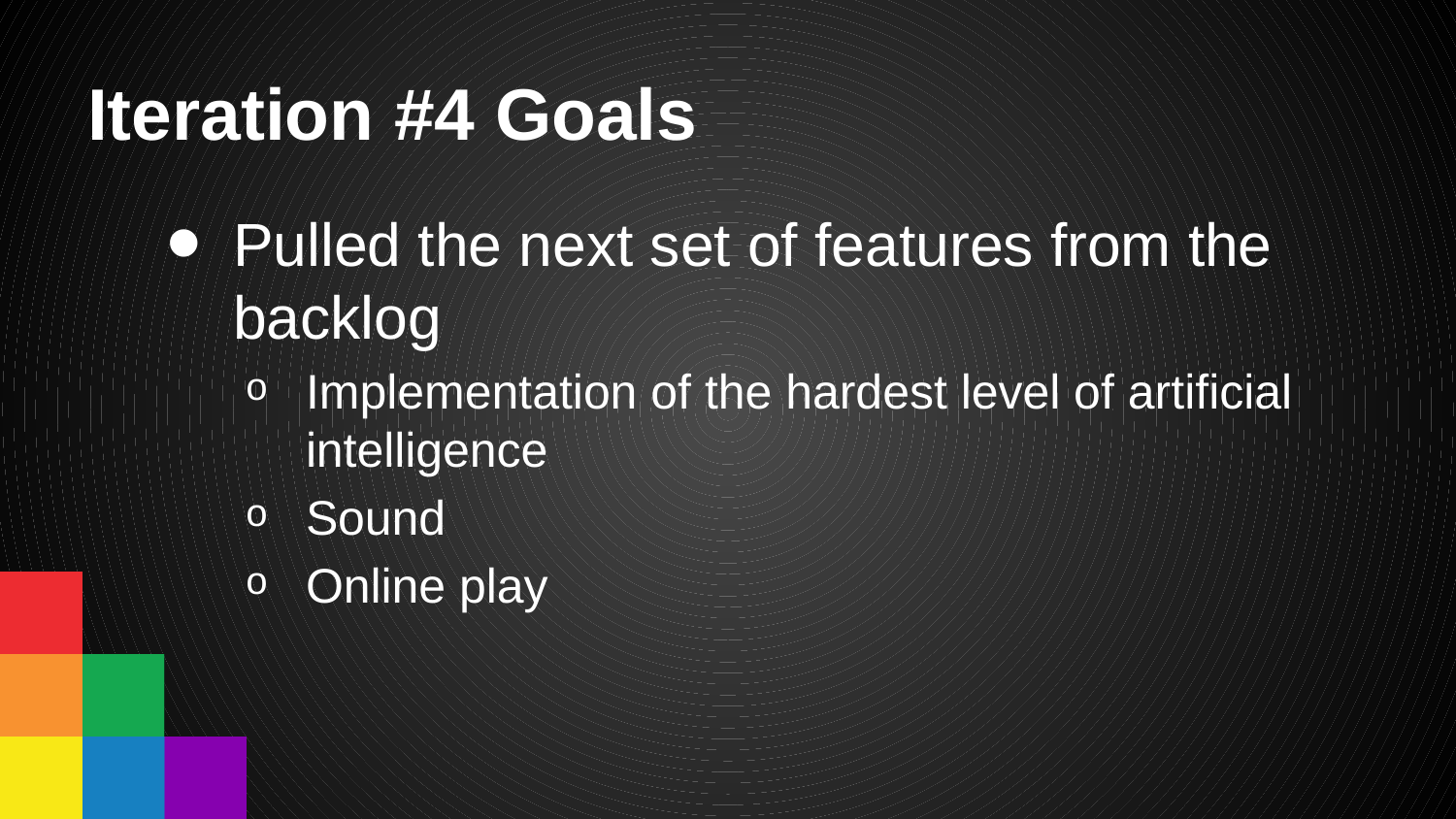

# Iteration #4 Goals
Pulled the next set of features from the backlog
Implementation of the hardest level of artificial intelligence
Sound
Online play